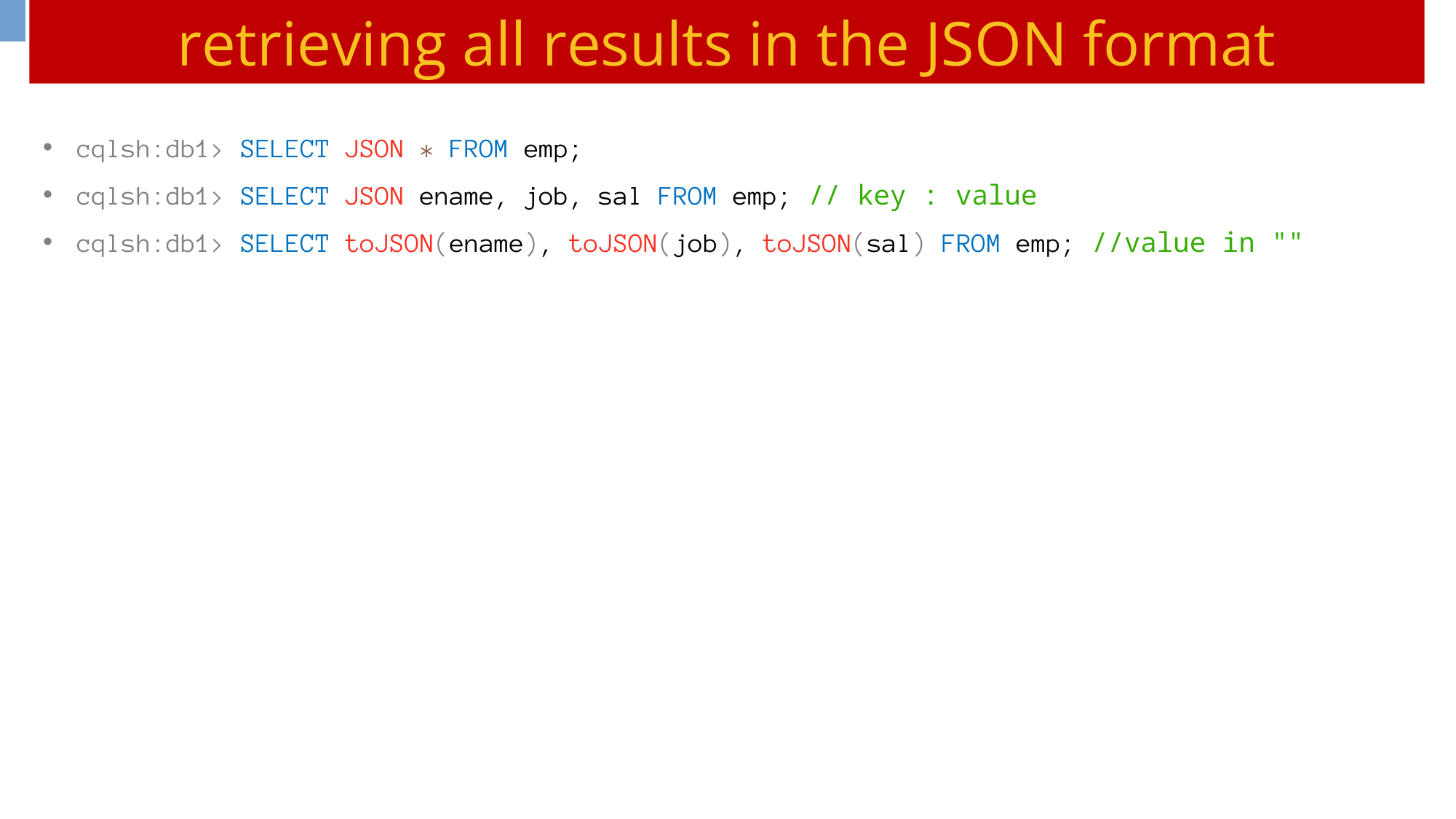

retrieving all results in the JSON format
cqlsh:db1> SELECT JSON * FROM emp;

cqlsh:db1> SELECT JSON ename, job, sal FROM emp; // key : value

cqlsh:db1> SELECT toJSON(ename), toJSON(job), toJSON(sal) FROM emp; //value in ""